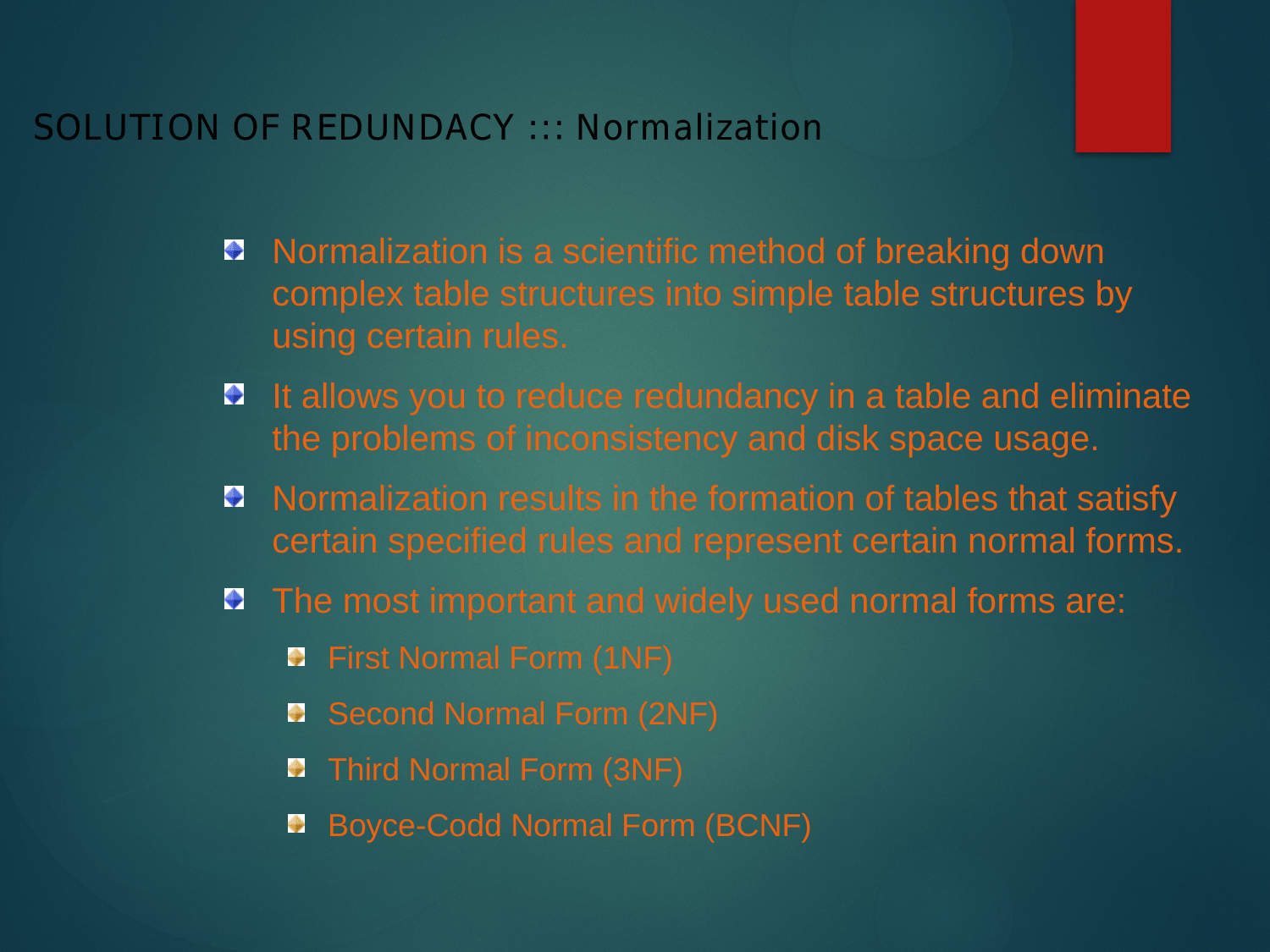

SOLUTION OF REDUNDACY ::: Normalization
Normalization is a scientific method of breaking down complex table structures into simple table structures by using certain rules.
It allows you to reduce redundancy in a table and eliminate the problems of inconsistency and disk space usage.
Normalization results in the formation of tables that satisfy certain specified rules and represent certain normal forms.
The most important and widely used normal forms are:
First Normal Form (1NF)
Second Normal Form (2NF)
Third Normal Form (3NF)
Boyce-Codd Normal Form (BCNF)